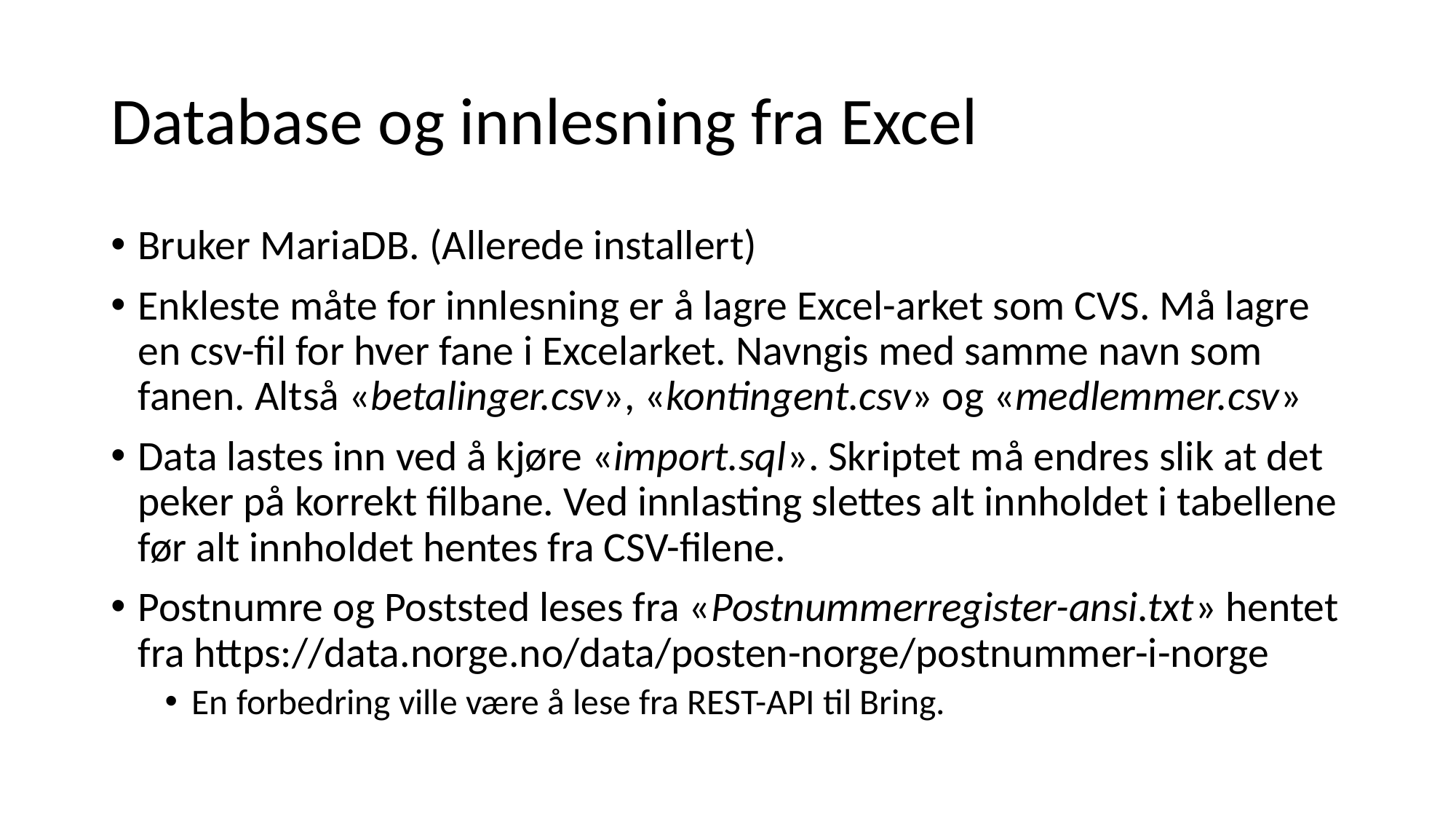

# Database og innlesning fra Excel
Bruker MariaDB. (Allerede installert)
Enkleste måte for innlesning er å lagre Excel-arket som CVS. Må lagre en csv-fil for hver fane i Excelarket. Navngis med samme navn som fanen. Altså «betalinger.csv», «kontingent.csv» og «medlemmer.csv»
Data lastes inn ved å kjøre «import.sql». Skriptet må endres slik at det peker på korrekt filbane. Ved innlasting slettes alt innholdet i tabellene før alt innholdet hentes fra CSV-filene.
Postnumre og Poststed leses fra «Postnummerregister-ansi.txt» hentet fra https://data.norge.no/data/posten-norge/postnummer-i-norge
En forbedring ville være å lese fra REST-API til Bring.